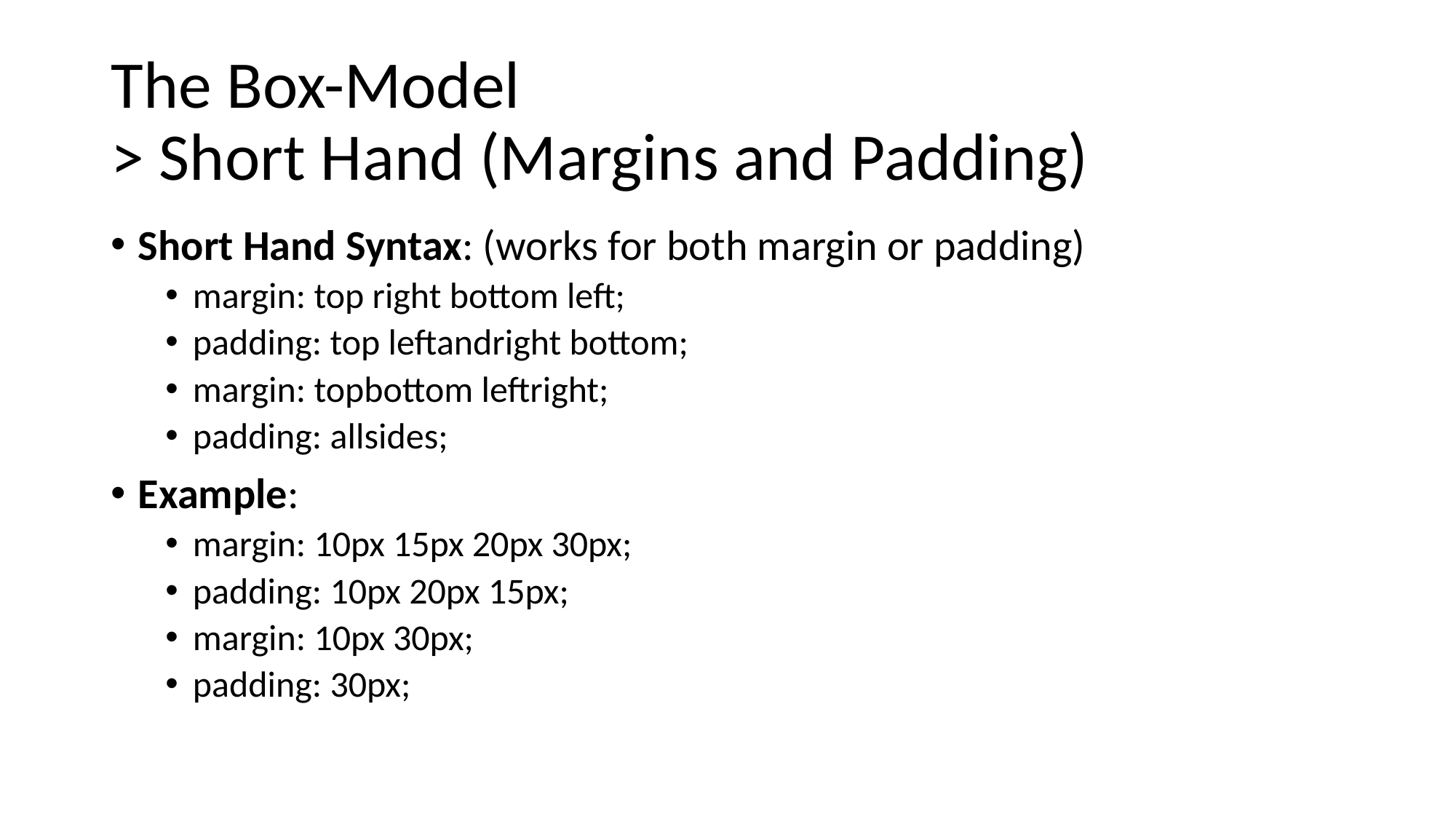

# The Box-Model > Short Hand (Margins and Padding)
Short Hand Syntax: (works for both margin or padding)
margin: top right bottom left;
padding: top leftandright bottom;
margin: topbottom leftright;
padding: allsides;
Example:
margin: 10px 15px 20px 30px;
padding: 10px 20px 15px;
margin: 10px 30px;
padding: 30px;